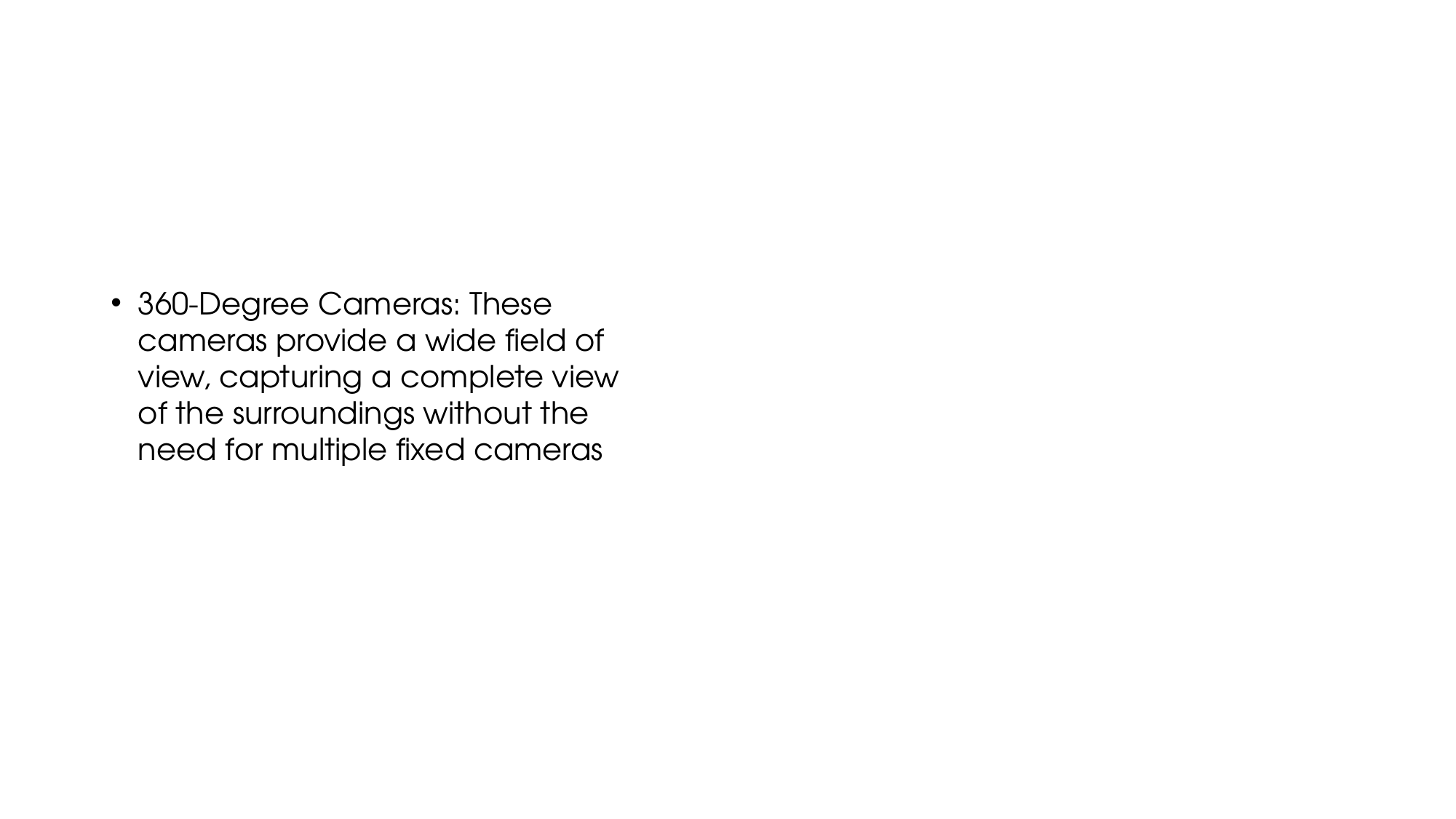

#
360-Degree Cameras: These cameras provide a wide field of view, capturing a complete view of the surroundings without the need for multiple fixed cameras